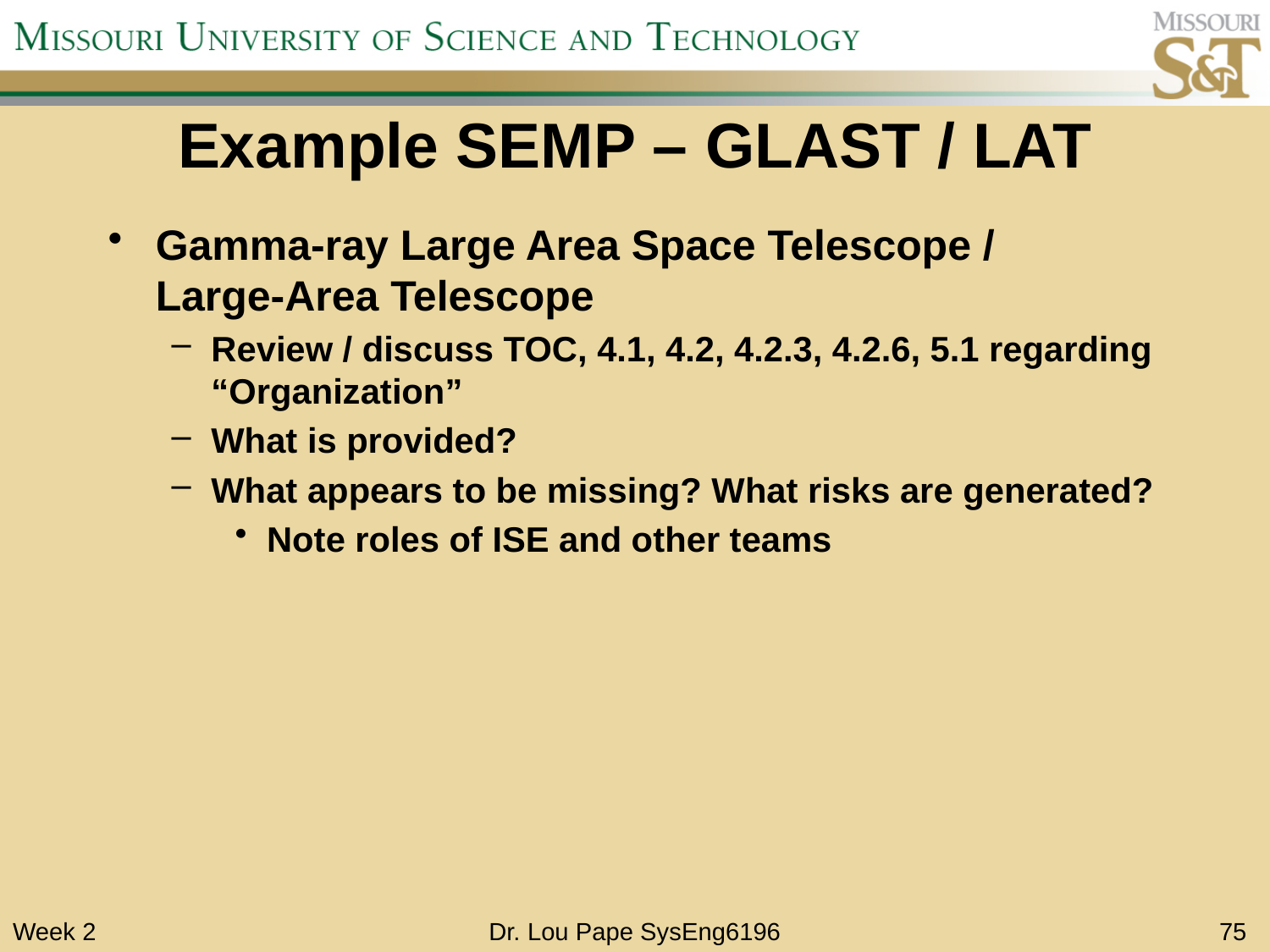

# Example SEMP – GLAST / LAT
Gamma-ray Large Area Space Telescope /
Large-Area Telescope
Review / discuss TOC, 4.1, 4.2, 4.2.3, 4.2.6, 5.1 regarding “Organization”
What is provided?
What appears to be missing? What risks are generated?
Note roles of ISE and other teams
Week 2
Dr. Lou Pape SysEng6196
75